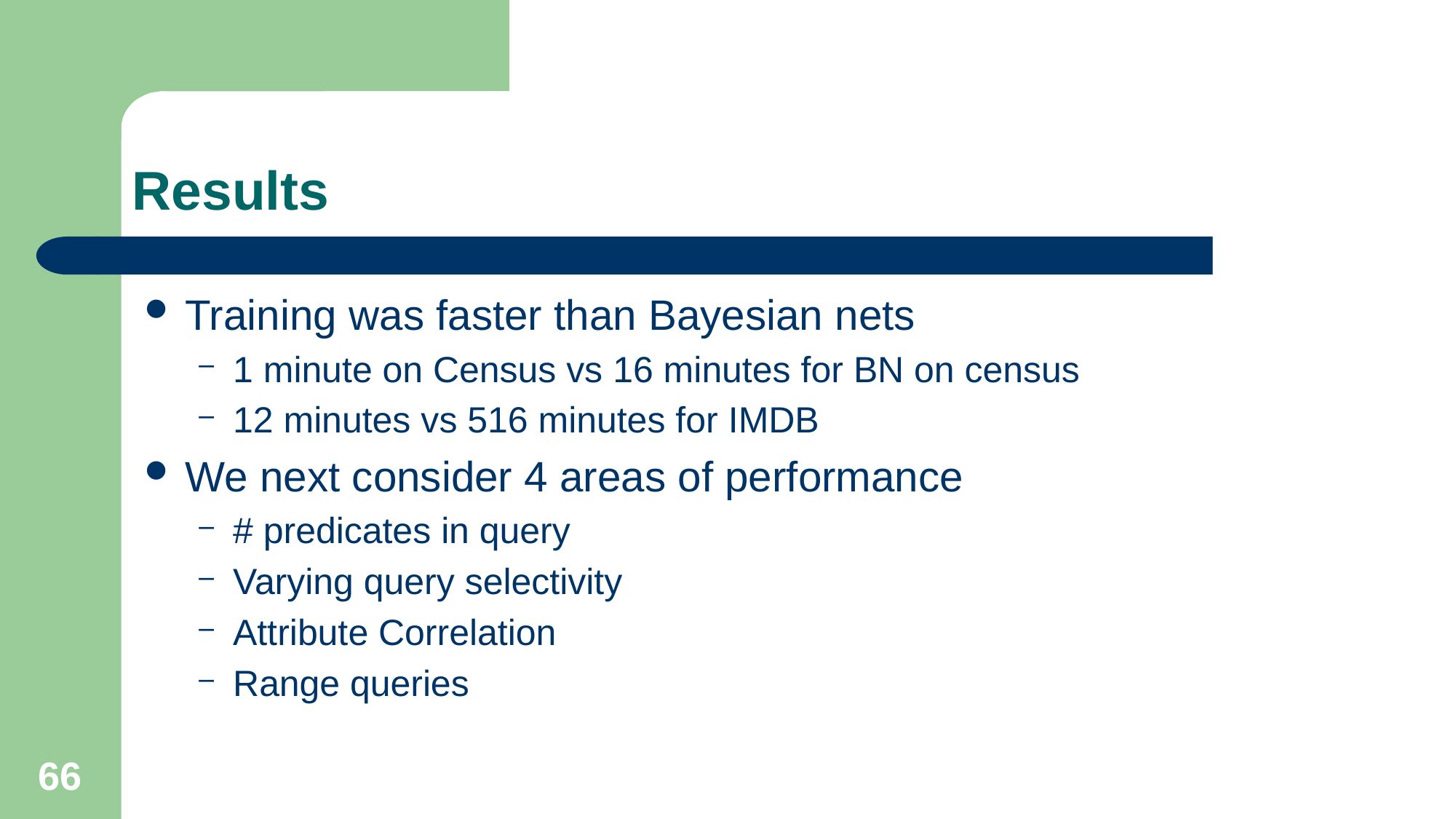

# Results
Training was faster than Bayesian nets
1 minute on Census vs 16 minutes for BN on census
12 minutes vs 516 minutes for IMDB
We next consider 4 areas of performance
# predicates in query
Varying query selectivity
Attribute Correlation
Range queries
66